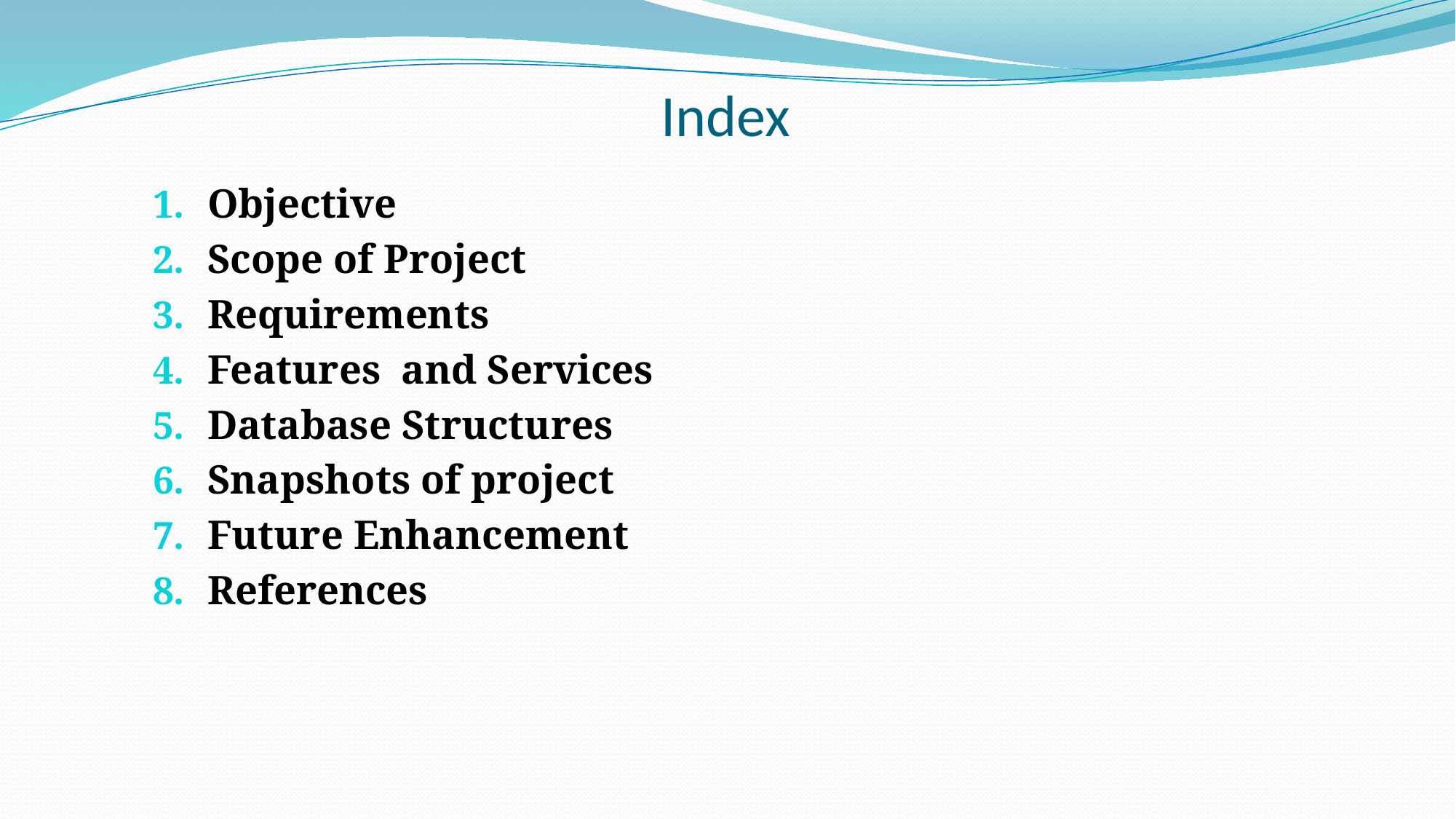

# Index
Objective
Scope of Project
Requirements
Features  and Services
Database Structures
Snapshots of project
Future Enhancement
References